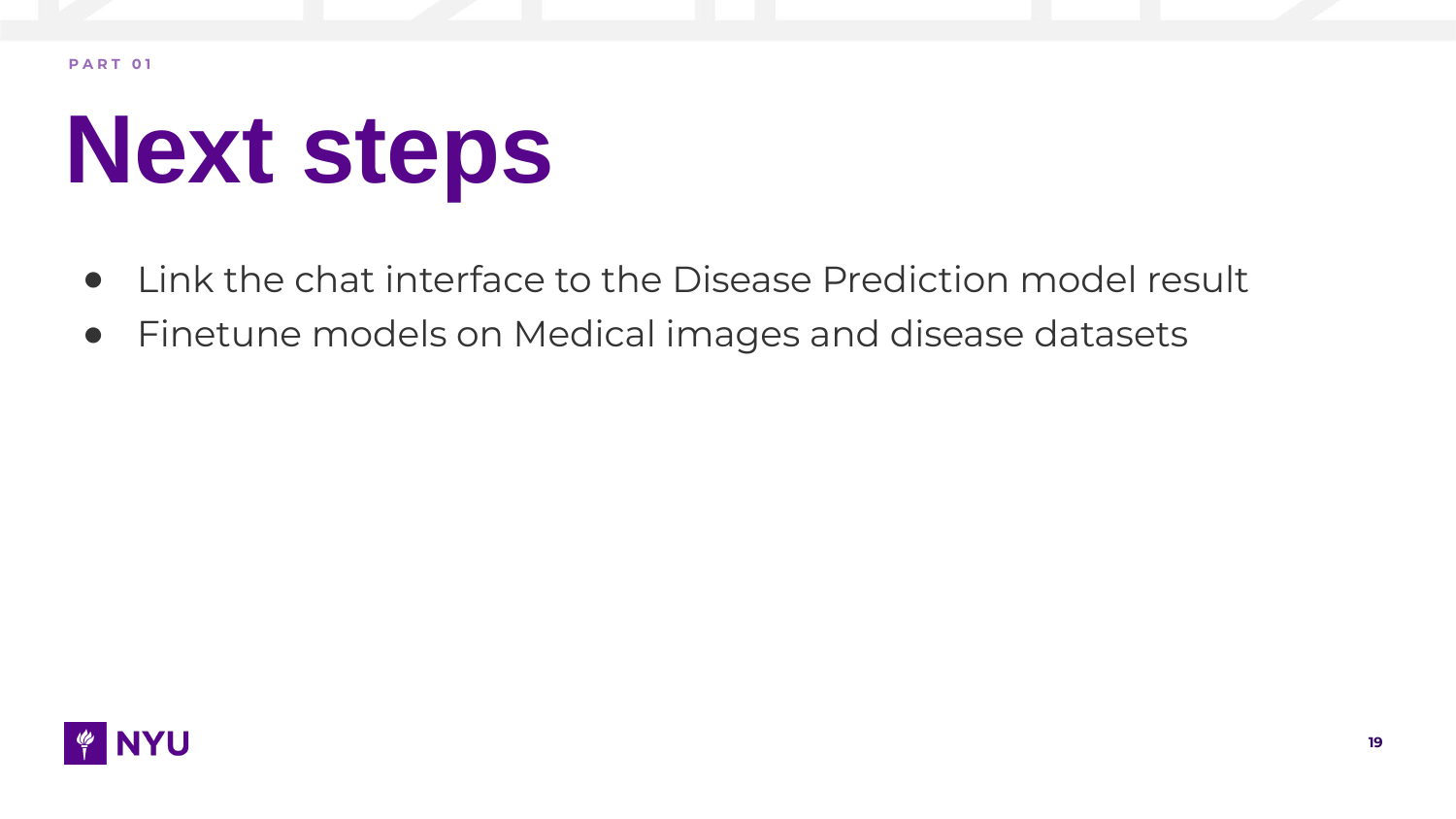

P A R T   0 1
# Next steps
Link the chat interface to the Disease Prediction model result
Finetune models on Medical images and disease datasets